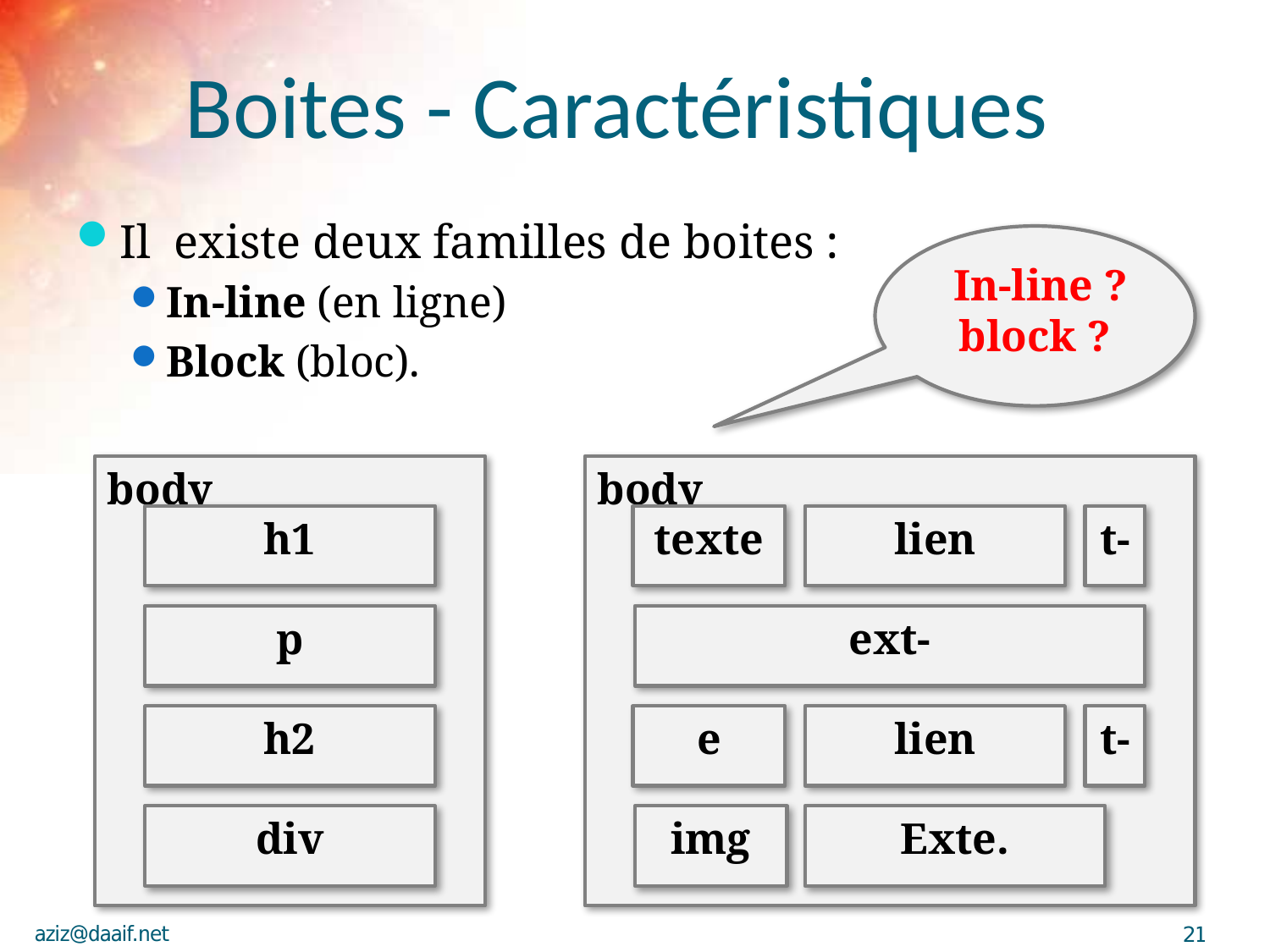

# Boites - Caractéristiques
Il  existe deux familles de boites :
In-line (en ligne)
Block (bloc).

 In-line ? block ?
body
body
h1
texte
lien
t-
p
ext-
h2
e
lien
t-
div
img
Exte.
aziz@daaif.net
21